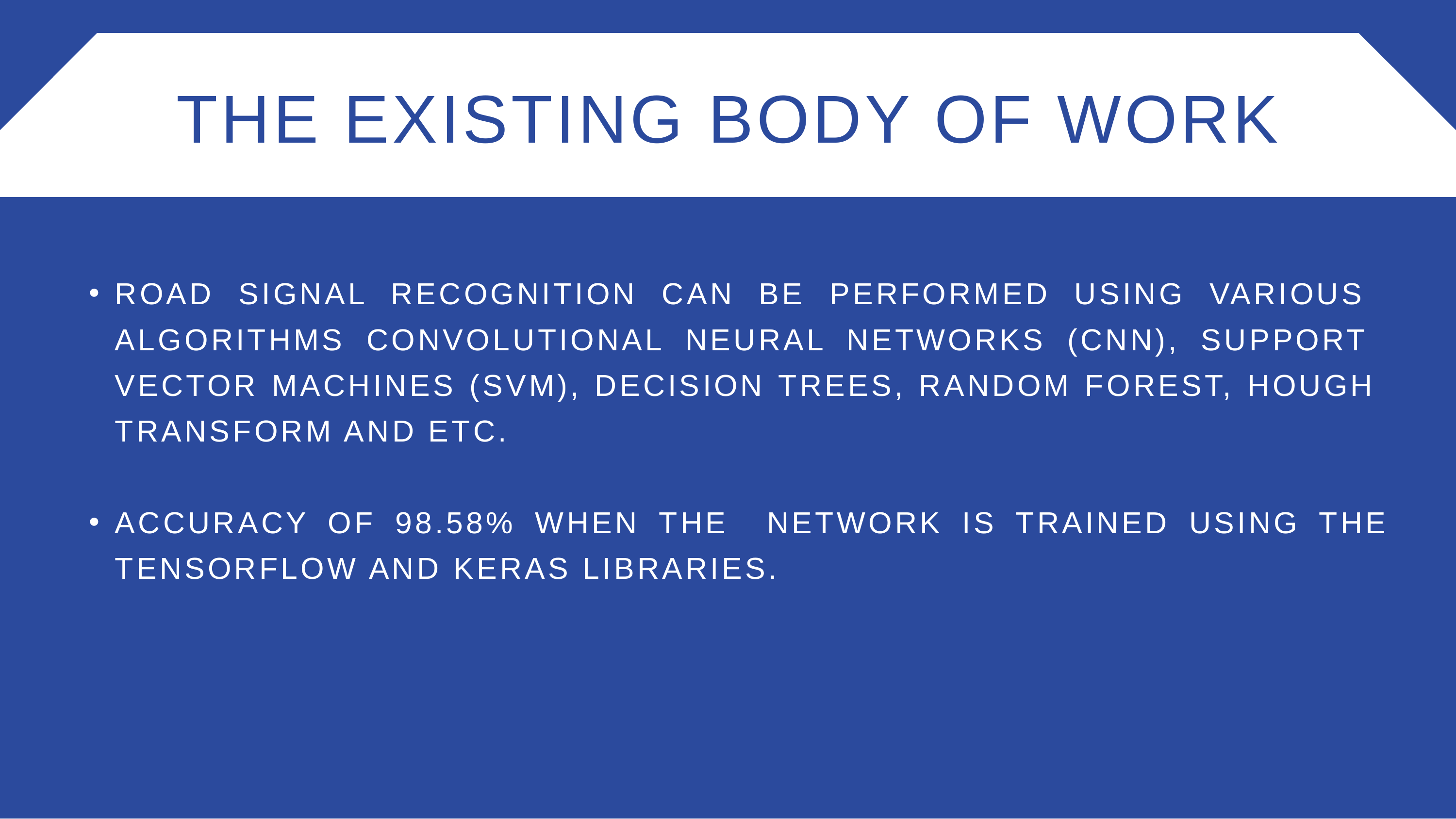

THE EXISTING BODY OF WORK

ROAD SIGNAL RECOGNITION CAN BE PERFORMED USING VARIOUS  ALGORITHMS CONVOLUTIONAL NEURAL NETWORKS (CNN), SUPPORT  VECTOR MACHINES (SVM), DECISION TREES, RANDOM FOREST, HOUGH  TRANSFORM AND ETC.

ACCURACY OF 98.58% WHEN THE  NETWORK IS TRAINED USING THE TENSORFLOW AND KERAS LIBRARIES.